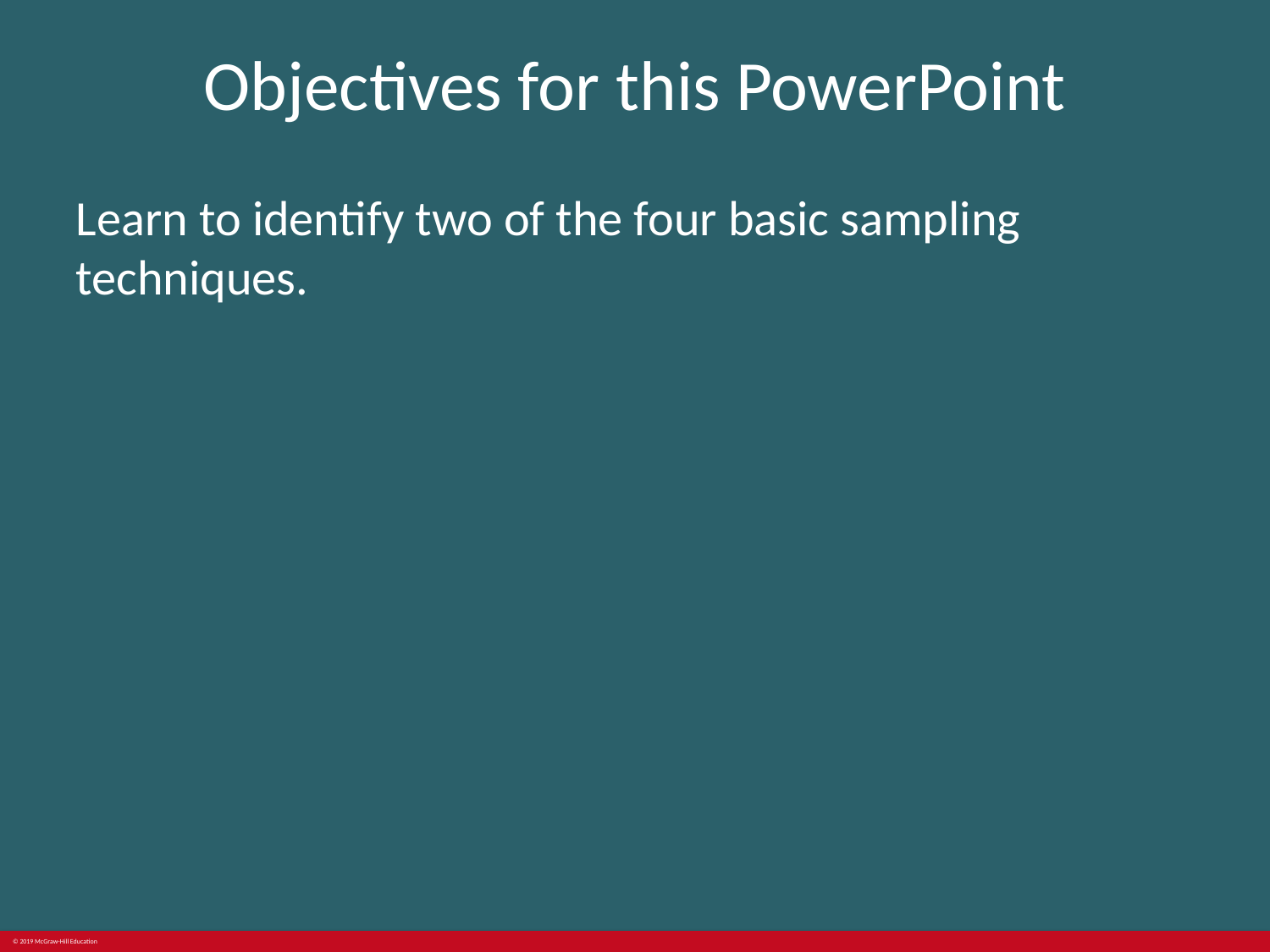

# Objectives for this PowerPoint
Learn to identify two of the four basic sampling techniques.